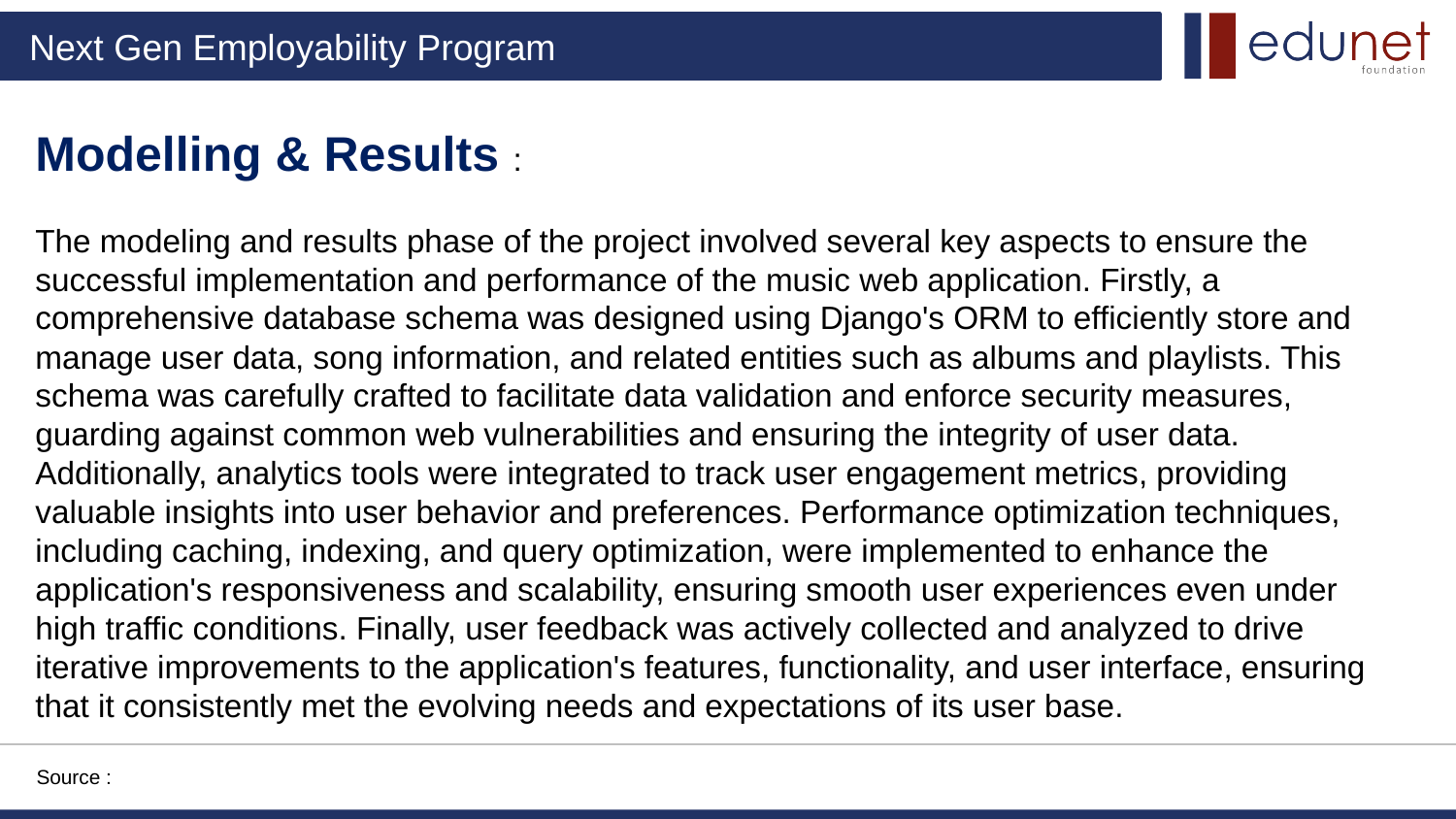

Modelling & Results :
The modeling and results phase of the project involved several key aspects to ensure the successful implementation and performance of the music web application. Firstly, a comprehensive database schema was designed using Django's ORM to efficiently store and manage user data, song information, and related entities such as albums and playlists. This schema was carefully crafted to facilitate data validation and enforce security measures, guarding against common web vulnerabilities and ensuring the integrity of user data. Additionally, analytics tools were integrated to track user engagement metrics, providing valuable insights into user behavior and preferences. Performance optimization techniques, including caching, indexing, and query optimization, were implemented to enhance the application's responsiveness and scalability, ensuring smooth user experiences even under high traffic conditions. Finally, user feedback was actively collected and analyzed to drive iterative improvements to the application's features, functionality, and user interface, ensuring that it consistently met the evolving needs and expectations of its user base.
Source :